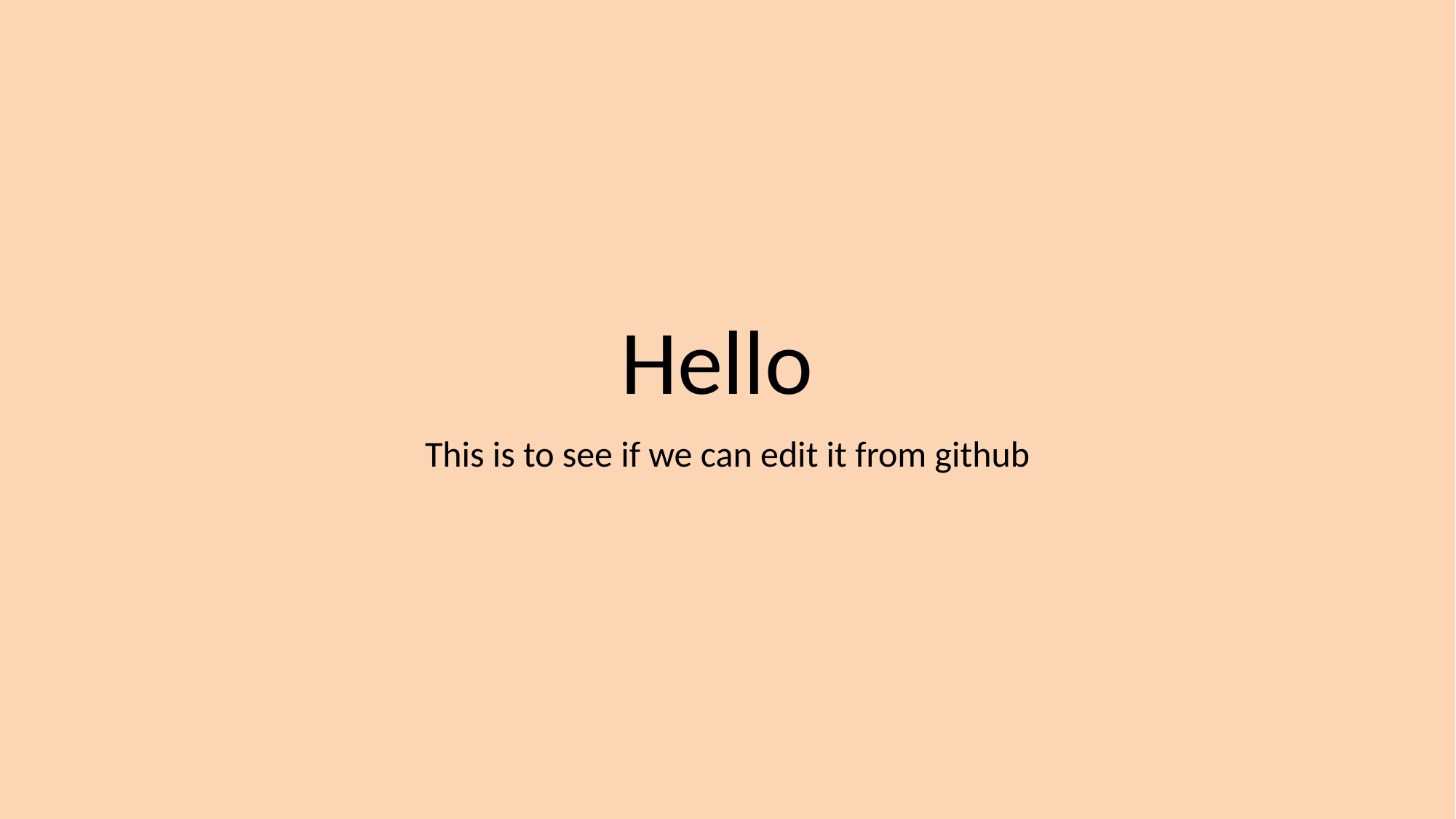

# Hello
This is to see if we can edit it from github